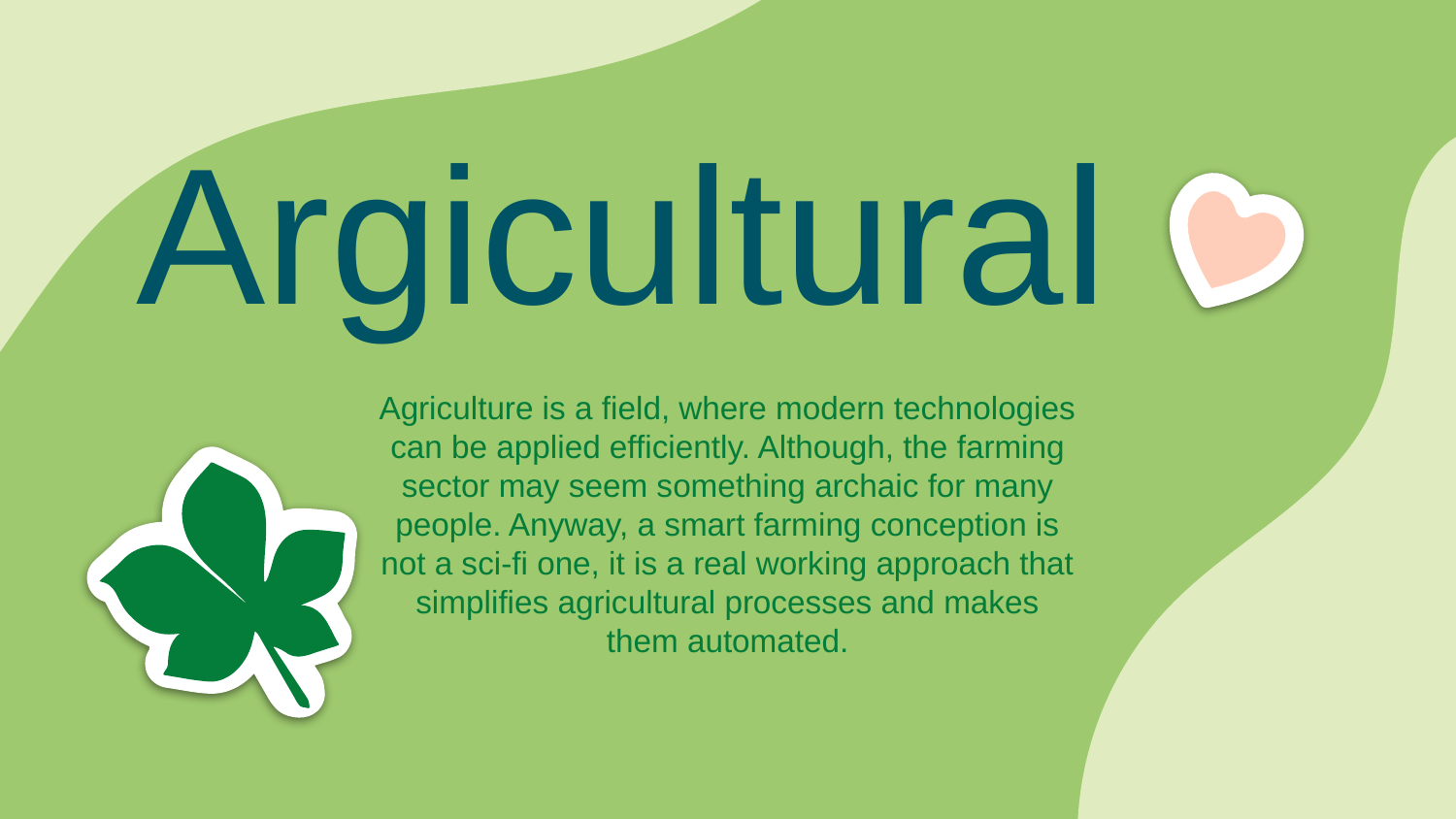

# Argicultural

Agriculture is a field, where modern technologies can be applied efficiently. Although, the farming sector may seem something archaic for many people. Anyway, a smart farming conception is not a sci-fi one, it is a real working approach that simplifies agricultural processes and makes them automated.